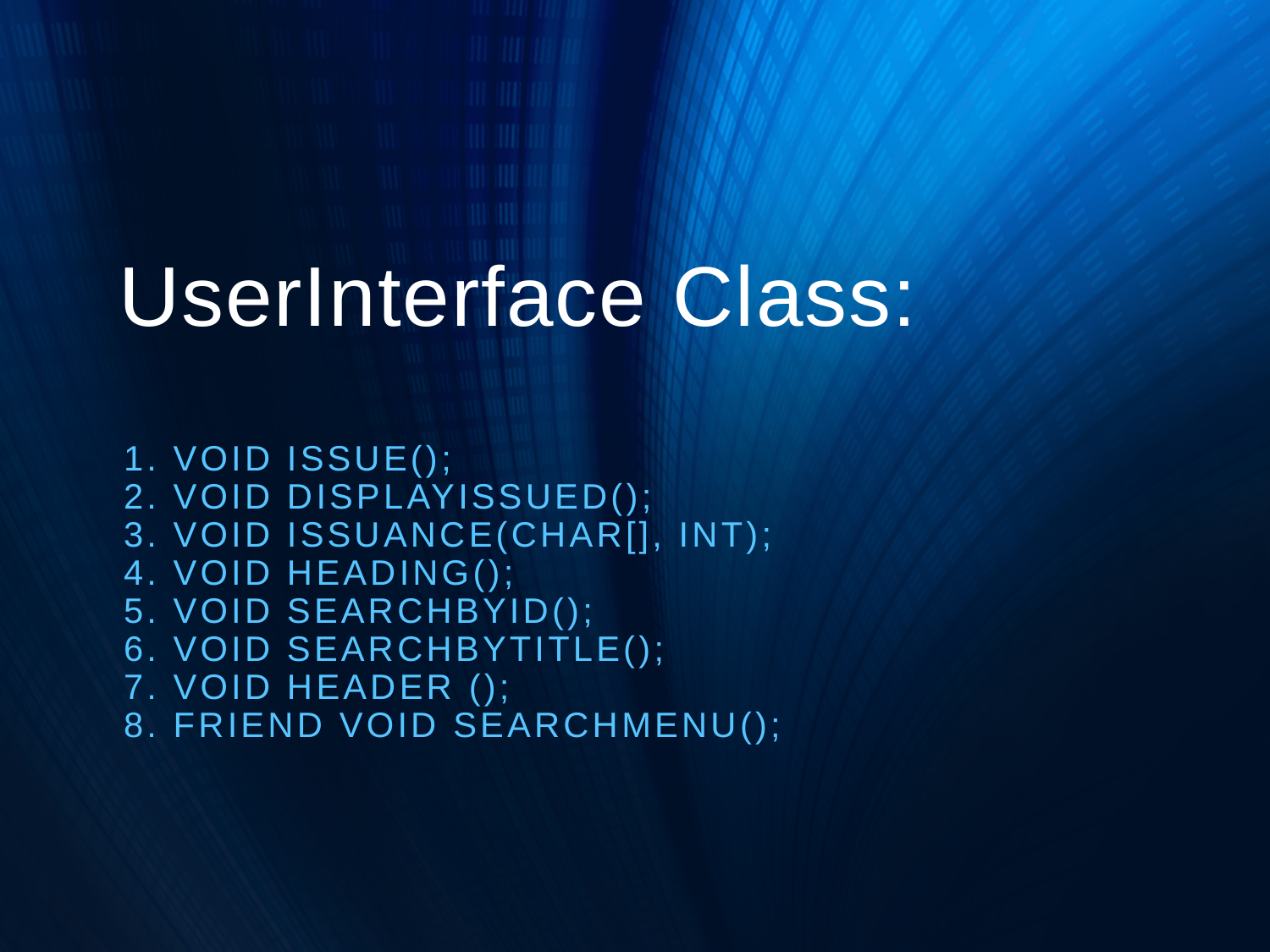

# UserInterface Class:

1. void issue();
2. void displayissued();
3. void issuance(char[], int);
4. void heading();
5. void searchByID();
6. void searchByTitle();
7. void header ();
8. friend void searchMenu();